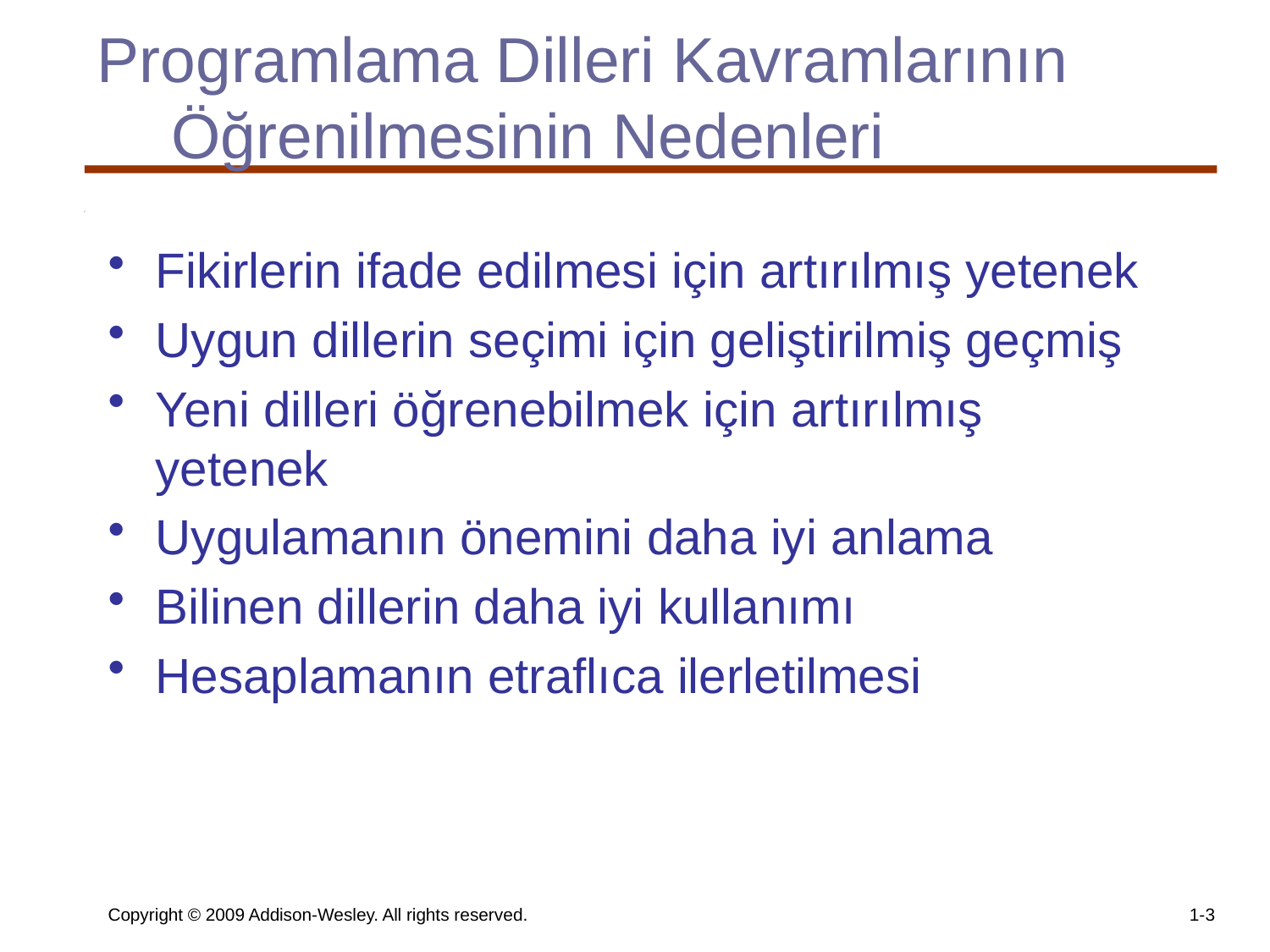

# Programlama Dilleri Kavramlarının Öğrenilmesinin Nedenleri
Fikirlerin ifade edilmesi için artırılmış yetenek
Uygun dillerin seçimi için geliştirilmiş geçmiş
Yeni dilleri öğrenebilmek için artırılmış yetenek
Uygulamanın önemini daha iyi anlama
Bilinen dillerin daha iyi kullanımı
Hesaplamanın etraflıca ilerletilmesi
Copyright © 2009 Addison-Wesley. All rights reserved.
1-3